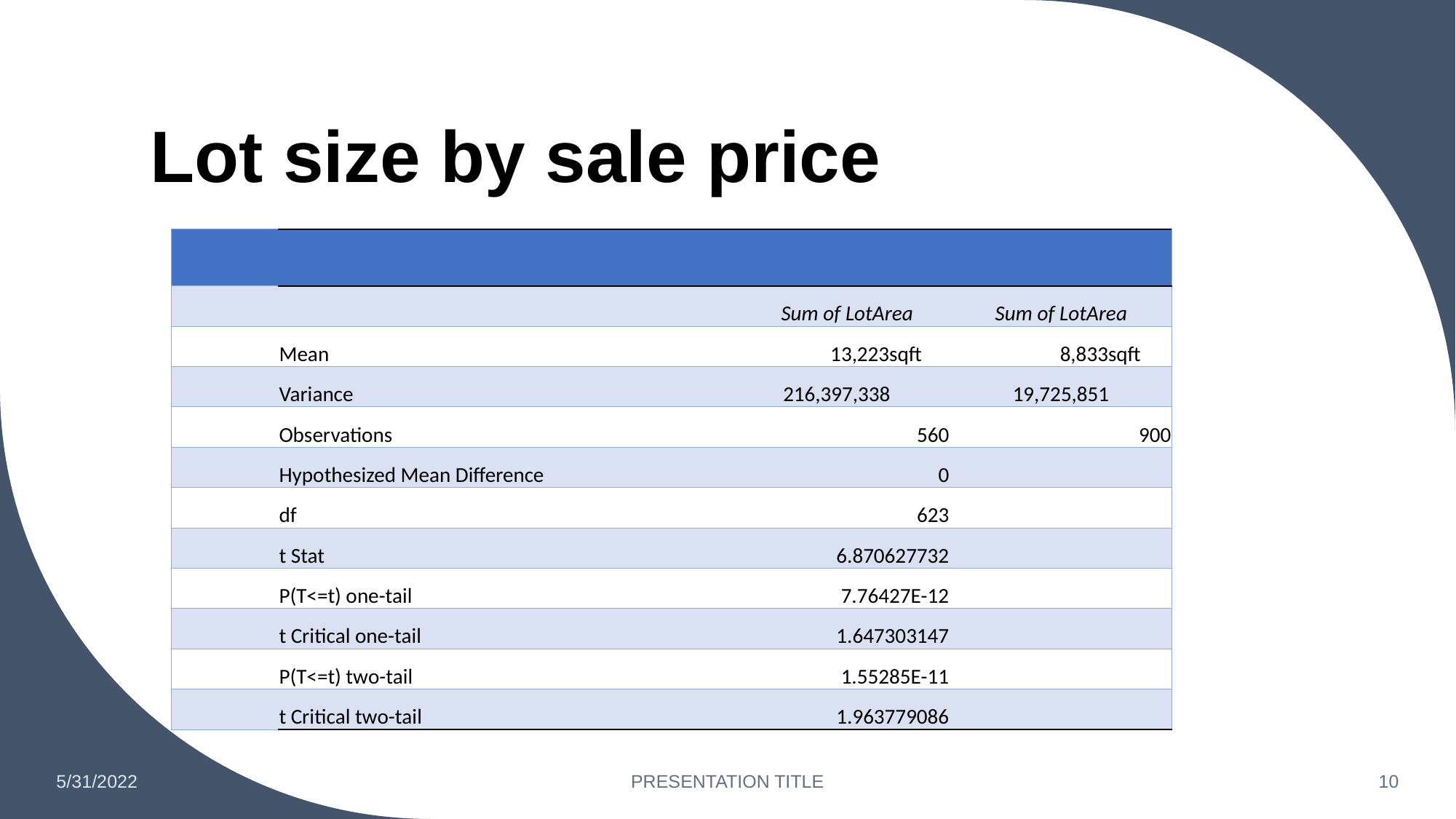

# Lot size by sale price
|  |  |  |  |
| --- | --- | --- | --- |
|  |  | Sum of LotArea | Sum of LotArea |
|  | Mean | 13,223sqft | 8,833sqft |
|  | Variance | 216,397,338 | 19,725,851 |
|  | Observations | 560 | 900 |
|  | Hypothesized Mean Difference | 0 |  |
|  | df | 623 |  |
|  | t Stat | 6.870627732 |  |
|  | P(T<=t) one-tail | 7.76427E-12 |  |
|  | t Critical one-tail | 1.647303147 |  |
|  | P(T<=t) two-tail | 1.55285E-11 |  |
|  | t Critical two-tail | 1.963779086 |  |
5/31/2022
PRESENTATION TITLE
10